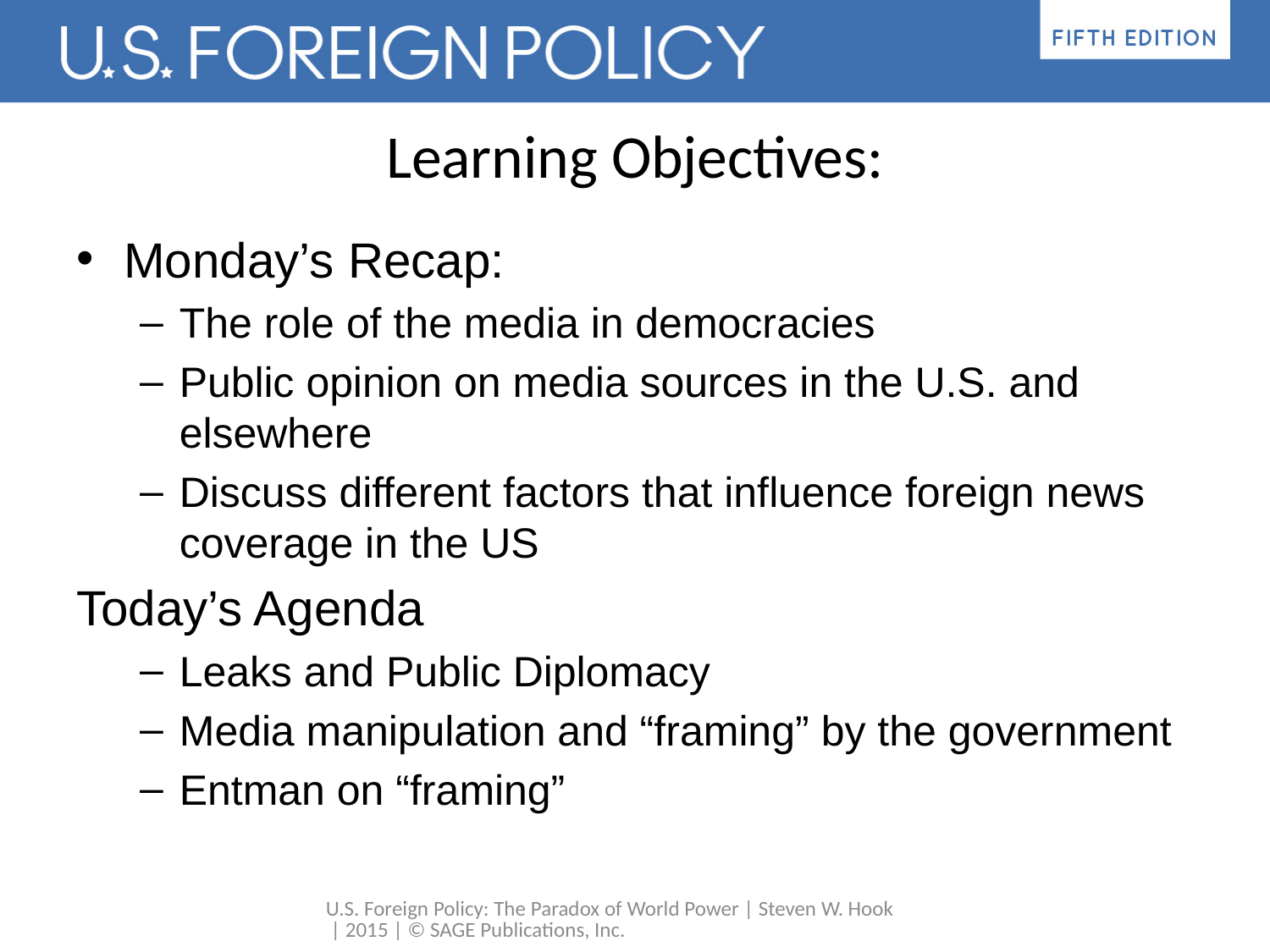

# Learning Objectives:
Monday’s Recap:
The role of the media in democracies
Public opinion on media sources in the U.S. and elsewhere
Discuss different factors that influence foreign news coverage in the US
Today’s Agenda
Leaks and Public Diplomacy
Media manipulation and “framing” by the government
Entman on “framing”

U.S. Foreign Policy: The Paradox of World Power | Steven W. Hook | 2015 | © SAGE Publications, Inc.